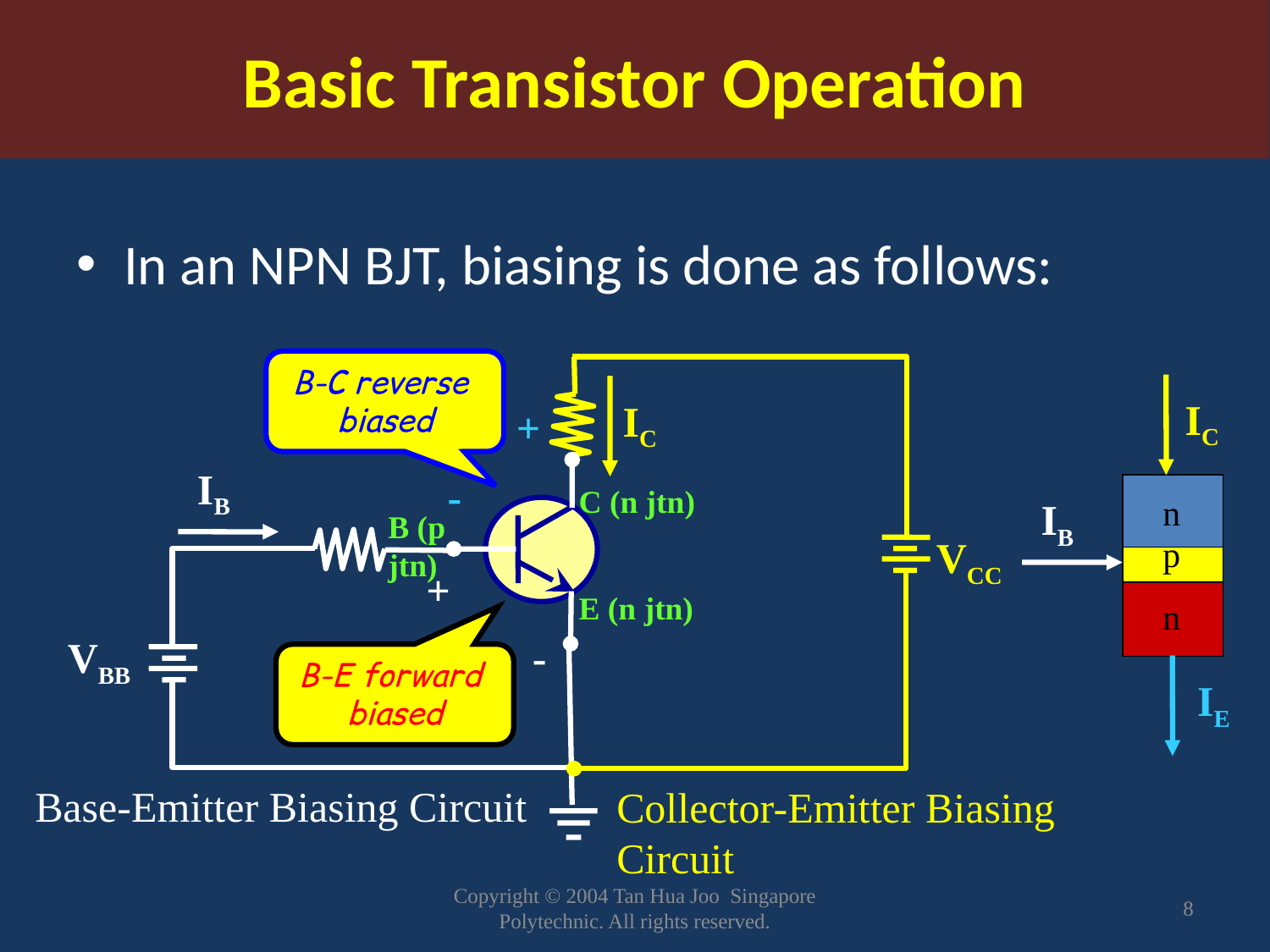

Basic Transistor Operation
In an NPN BJT, biasing is done as follows:
B-C reverse
biased
+
-

VCC

IC
n
IB

p
n

IE

IC
IB

C (n jtn)
B (p jtn)
E (n jtn)

+
-
B-E forward
biased
VBB
Base-Emitter Biasing Circuit
Collector-Emitter Biasing Circuit
Copyright © 2004 Tan Hua Joo  Singapore Polytechnic. All rights reserved.
8